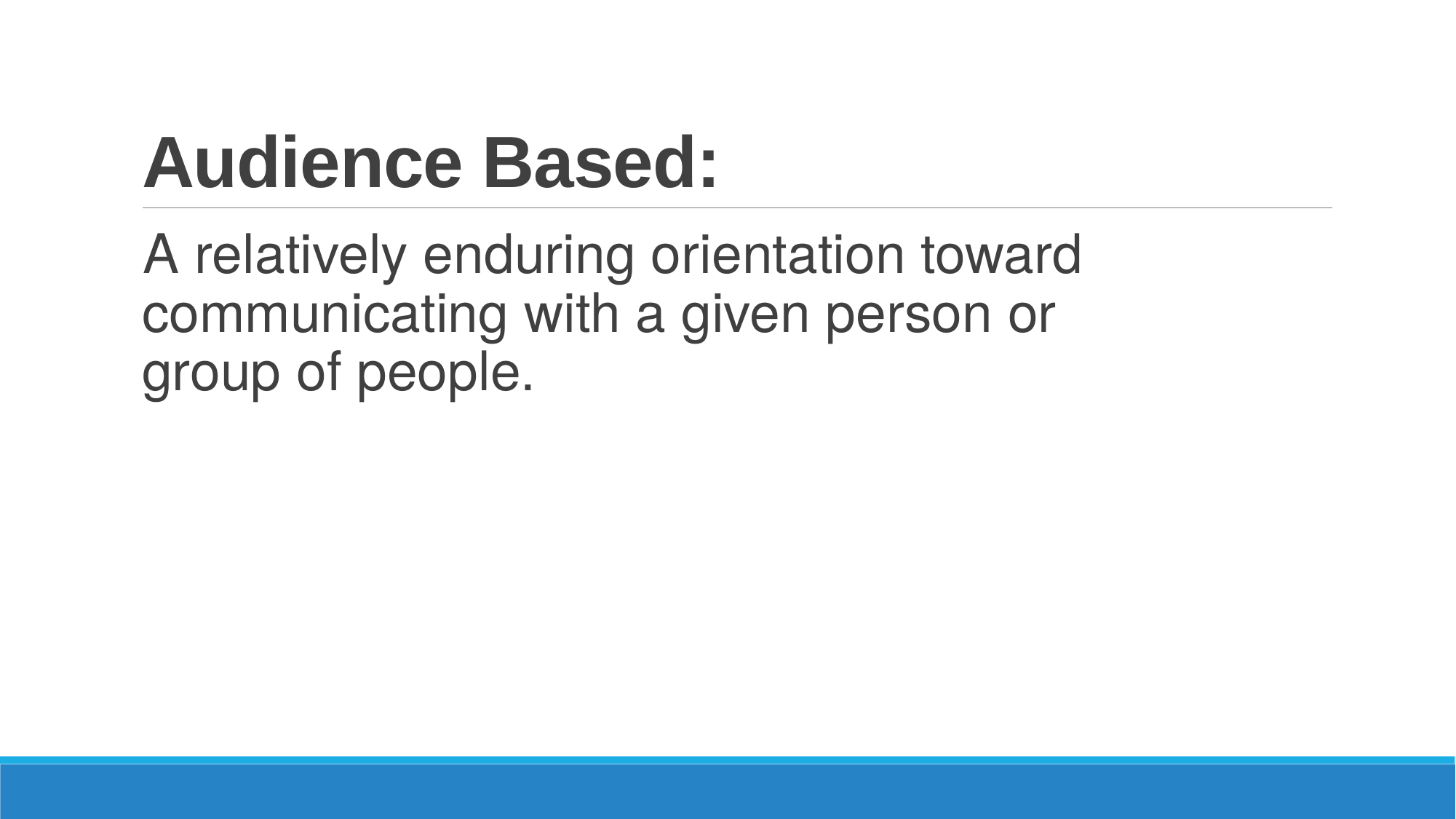

# Audience Based:
A relatively enduring orientation toward communicating with a given person or group of people.